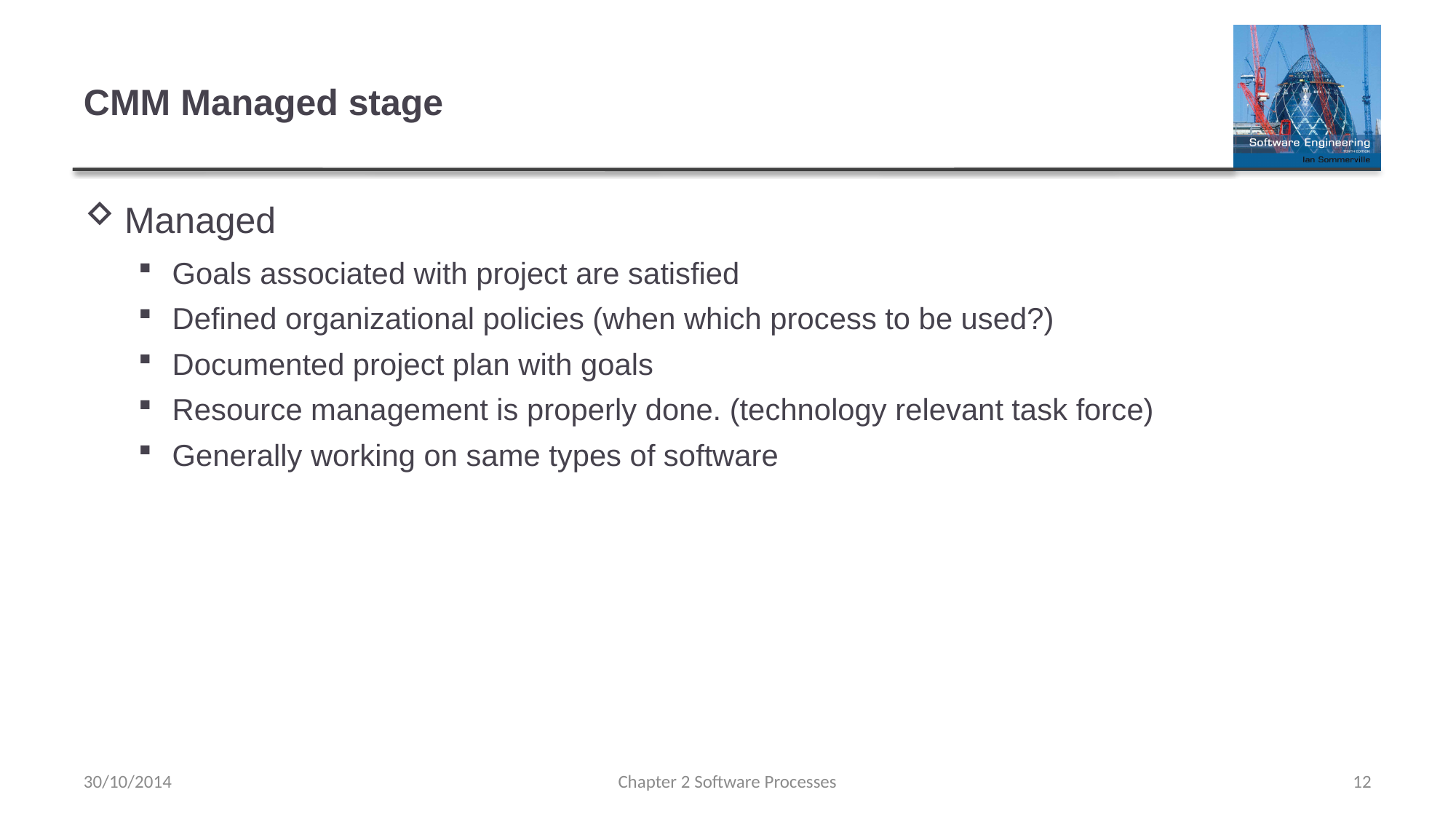

# CMM Managed stage
Managed
Goals associated with project are satisfied
Defined organizational policies (when which process to be used?)
Documented project plan with goals
Resource management is properly done. (technology relevant task force)
Generally working on same types of software

30/10/2014
Chapter 2 Software Processes
12